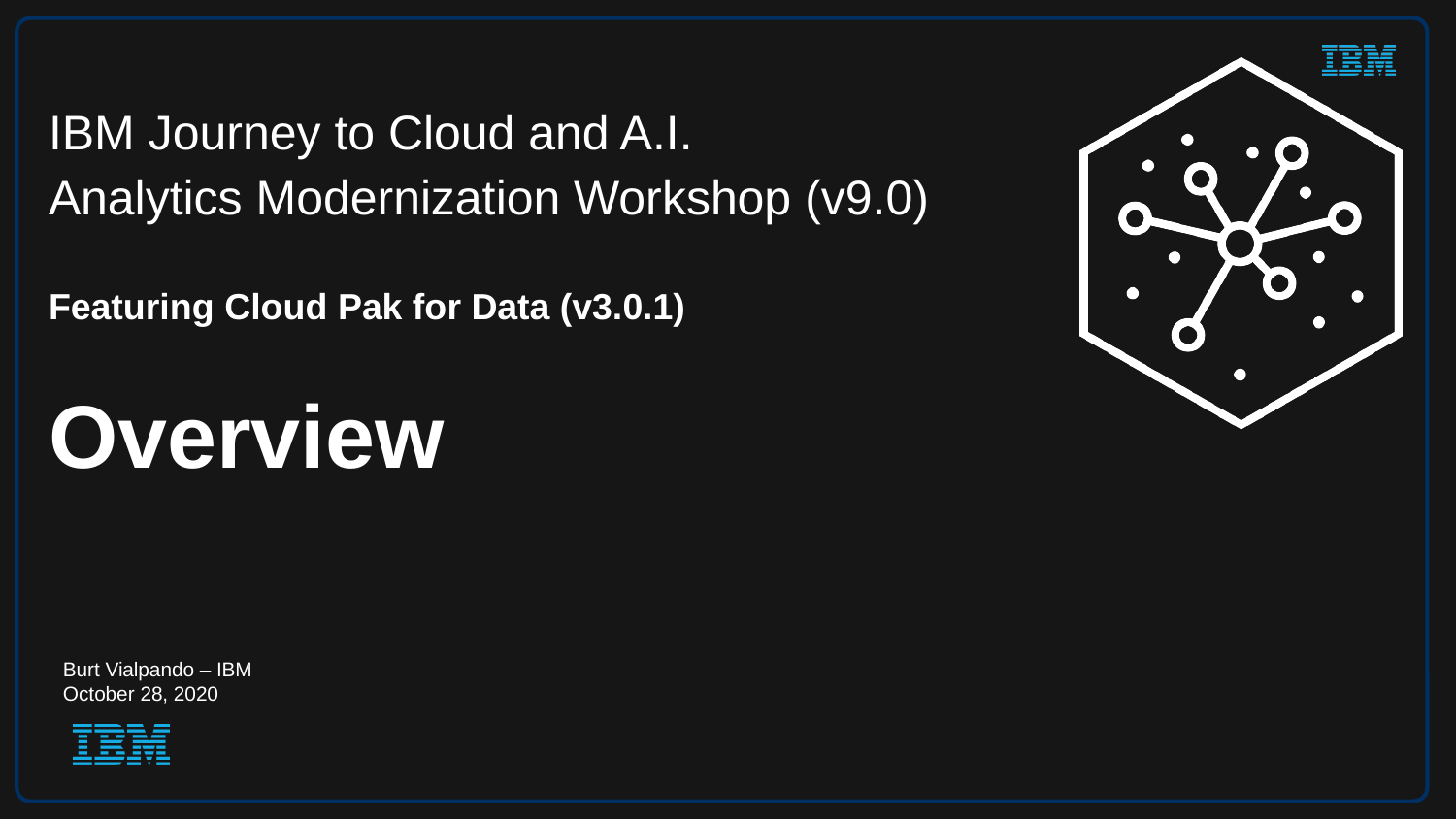

IBM Journey to Cloud and A.I.
Analytics Modernization Workshop (v9.0)

Featuring Cloud Pak for Data (v3.0.1)

Overview

Burt Vialpando – IBM
October 28, 2020